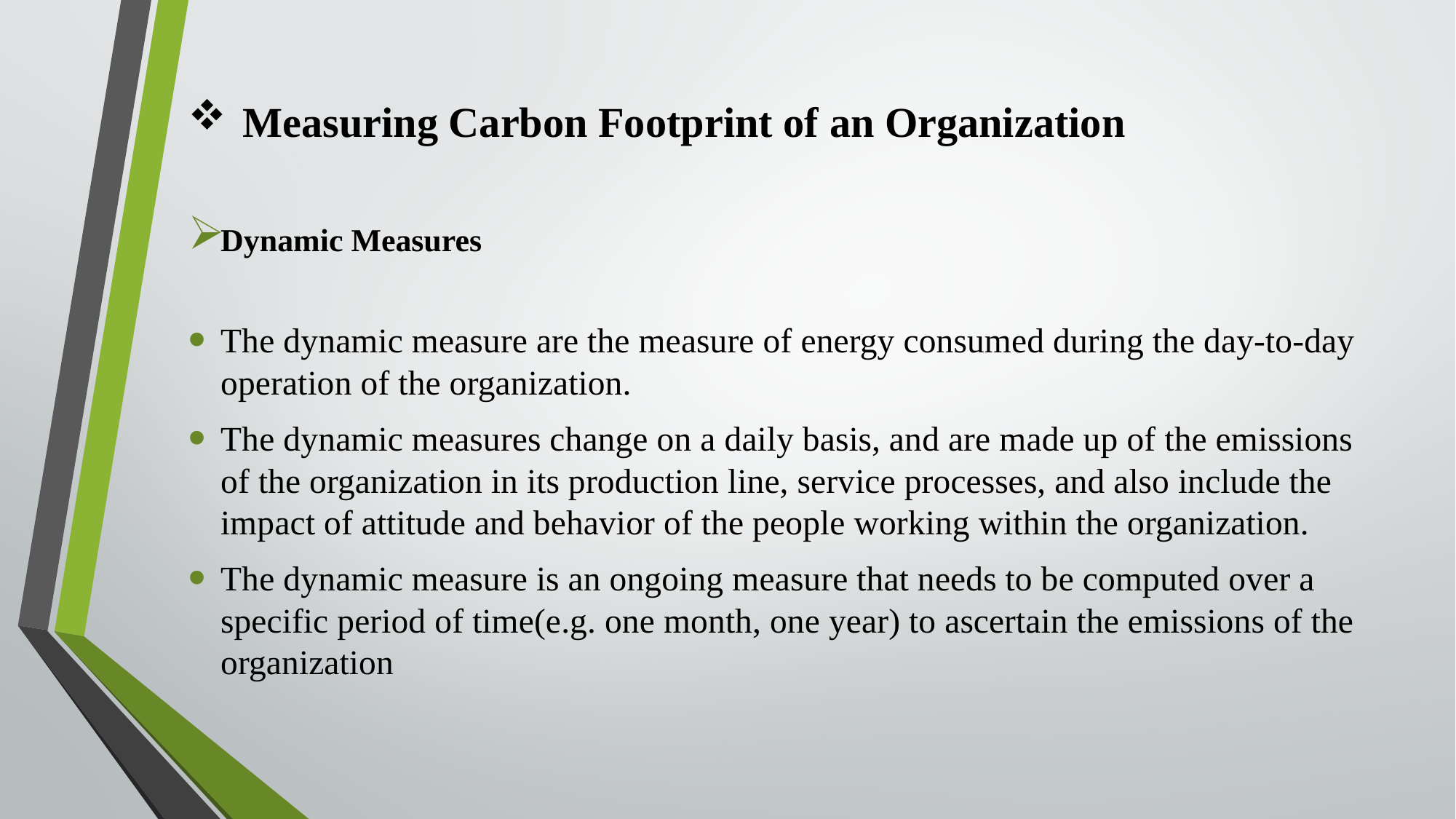

# Measuring Carbon Footprint of an Organization
Dynamic Measures

The dynamic measure are the measure of energy consumed during the day-to-day operation of the organization.
The dynamic measures change on a daily basis, and are made up of the emissions of the organization in its production line, service processes, and also include the impact of attitude and behavior of the people working within the organization.
The dynamic measure is an ongoing measure that needs to be computed over a specific period of time(e.g. one month, one year) to ascertain the emissions of the organization